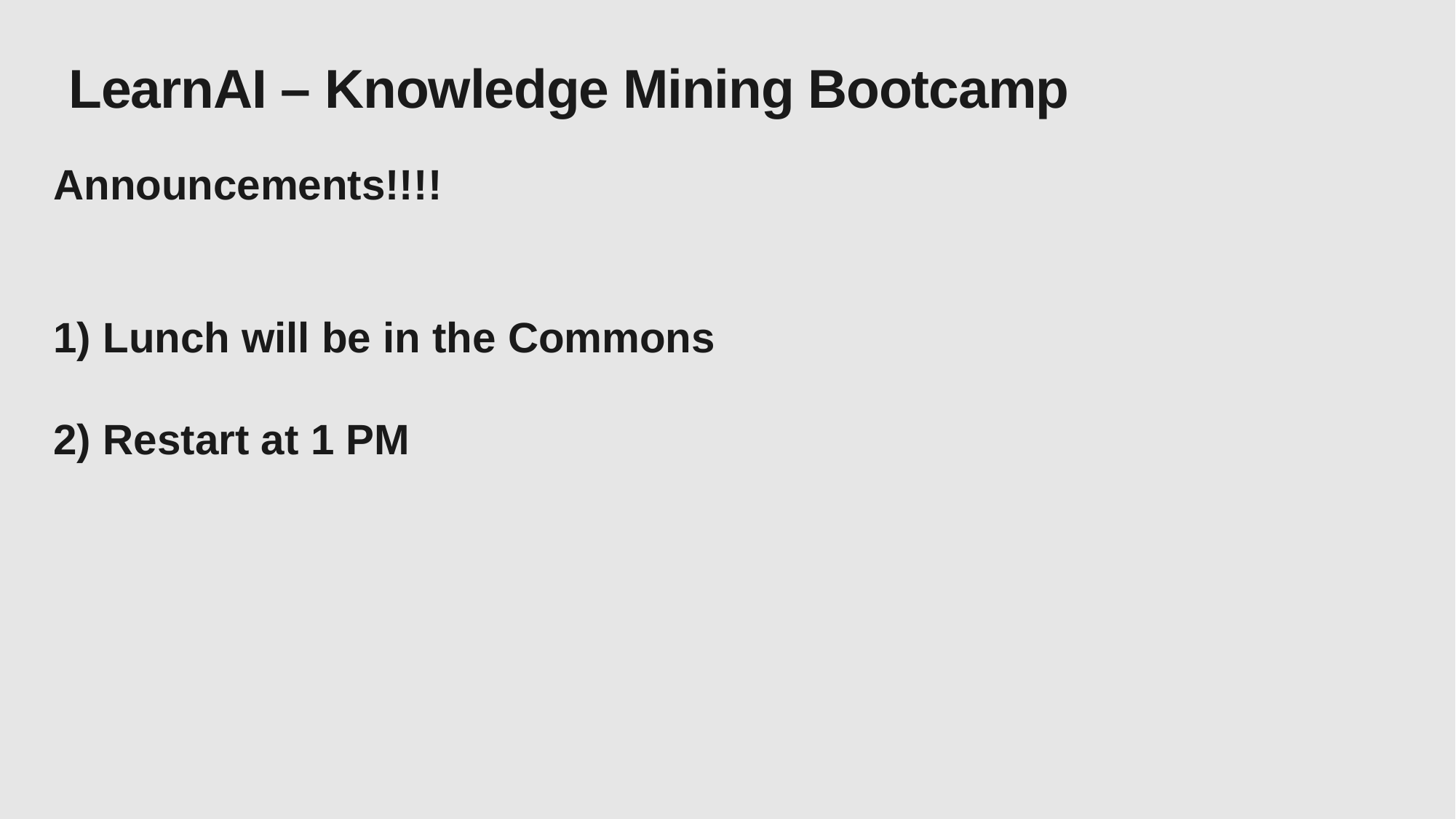

# LearnAI – Knowledge Mining Bootcamp
Announcements!!!!

1) Lunch will be in the Commons

2) Restart at 1 PM